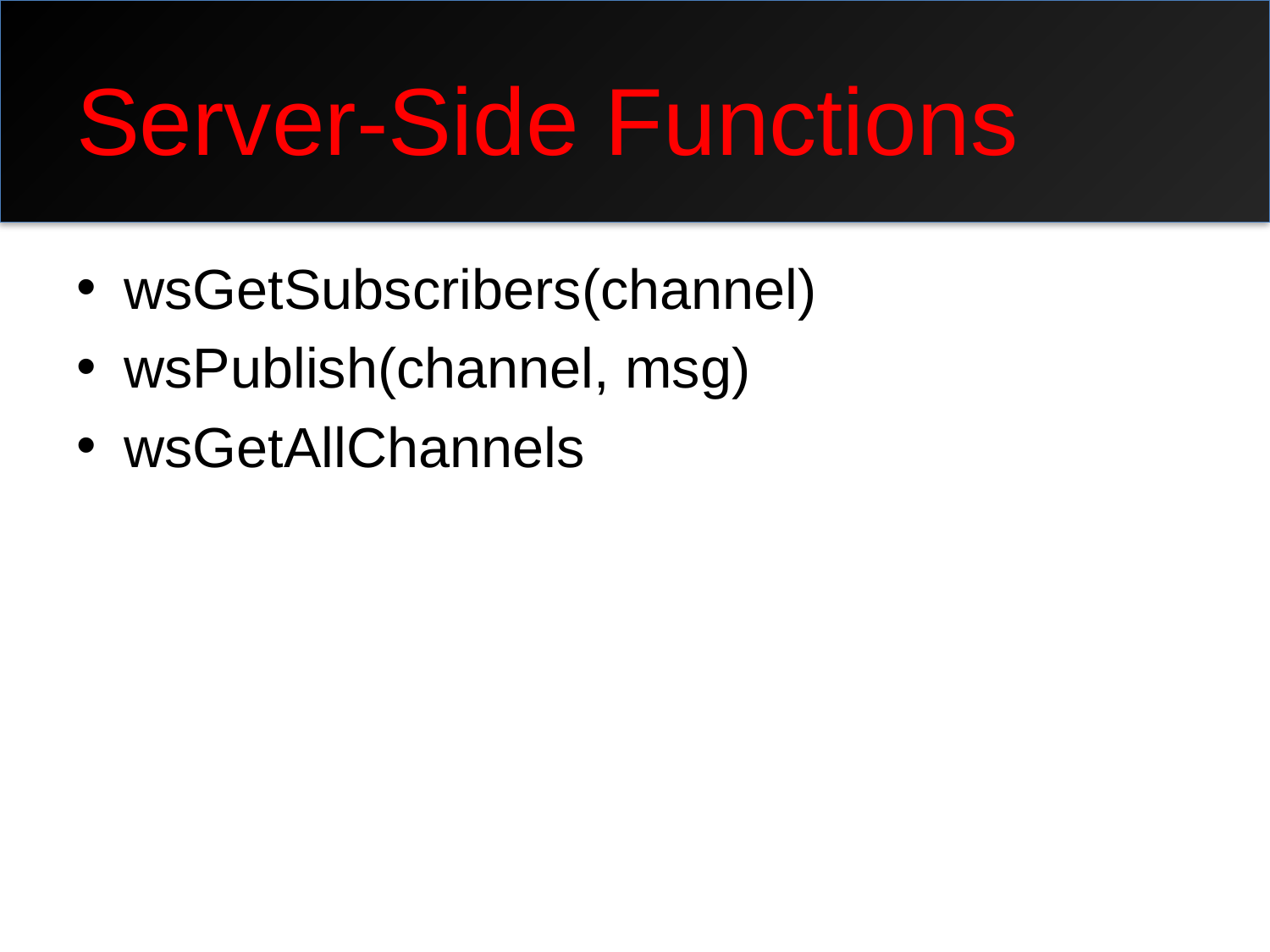

# Server-Side Functions
wsGetSubscribers(channel)
wsPublish(channel, msg)
wsGetAllChannels